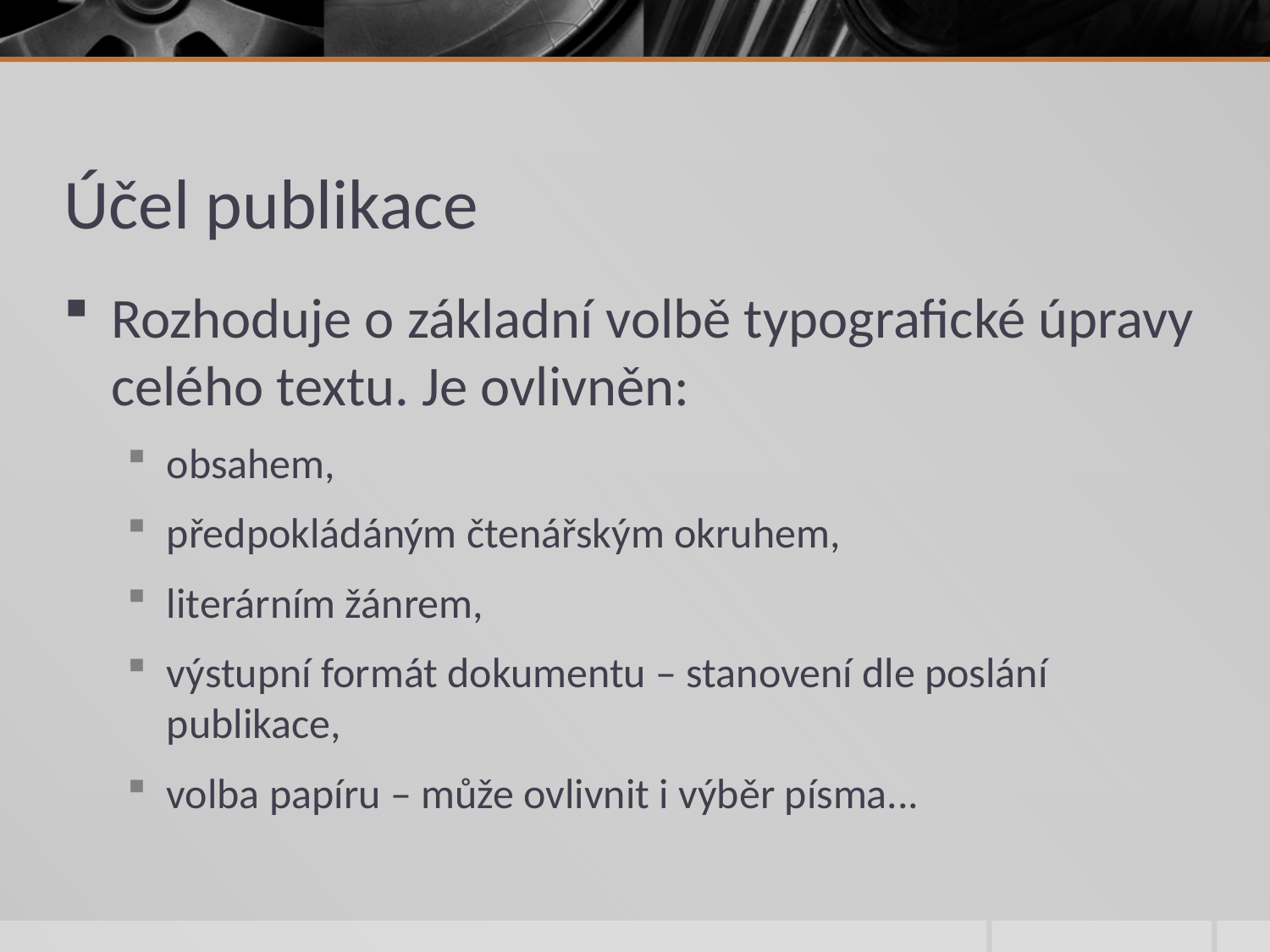

# Účel publikace
Rozhoduje o základní volbě typografické úpravy celého textu. Je ovlivněn:
obsahem,
předpokládáným čtenářským okruhem,
literárním žánrem,
výstupní formát dokumentu – stanovení dle poslání publikace,
volba papíru – může ovlivnit i výběr písma...